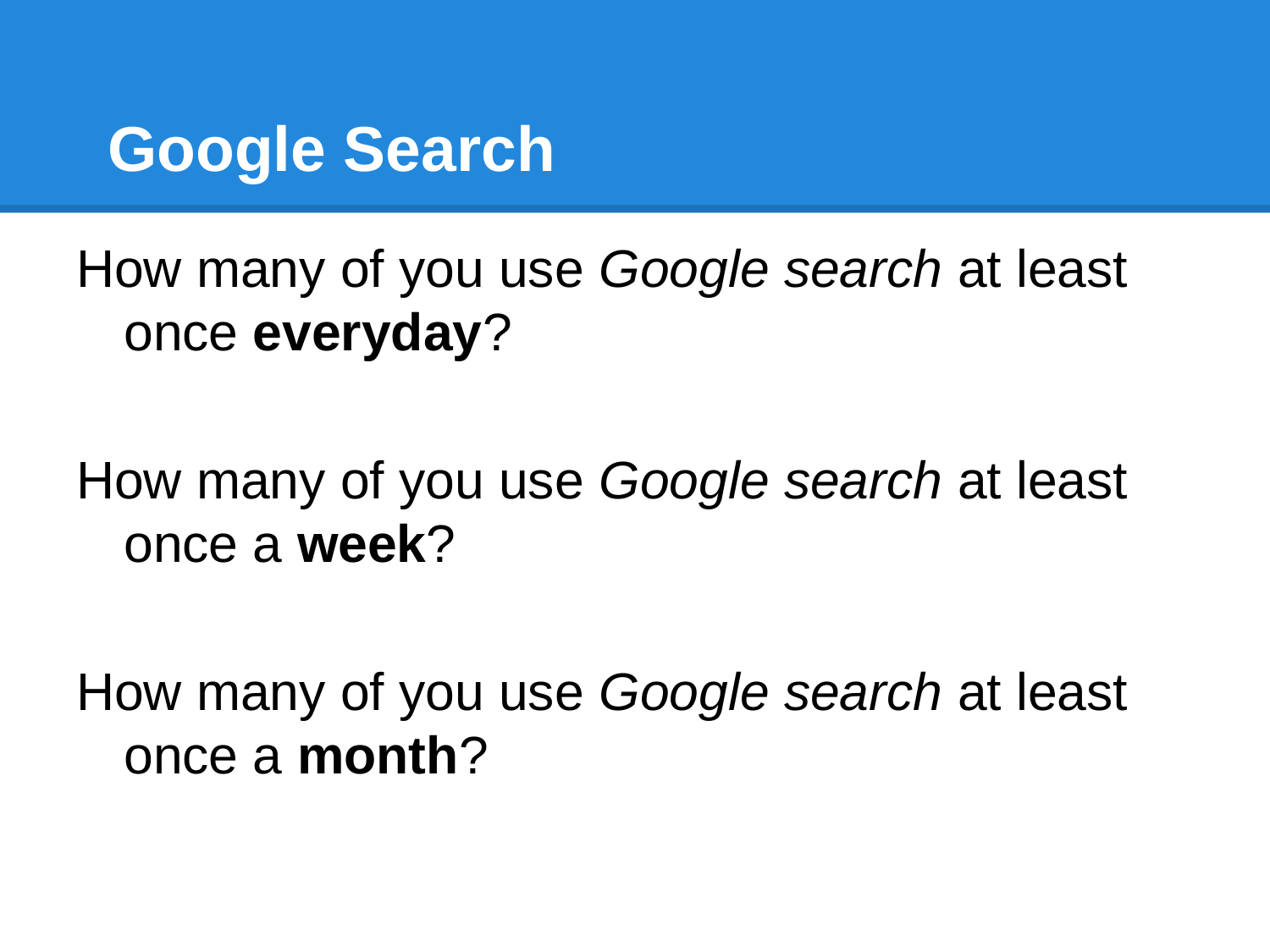

# Google Search
How many of you use Google search at least once everyday?

How many of you use Google search at least once a week?

How many of you use Google search at least once a month?